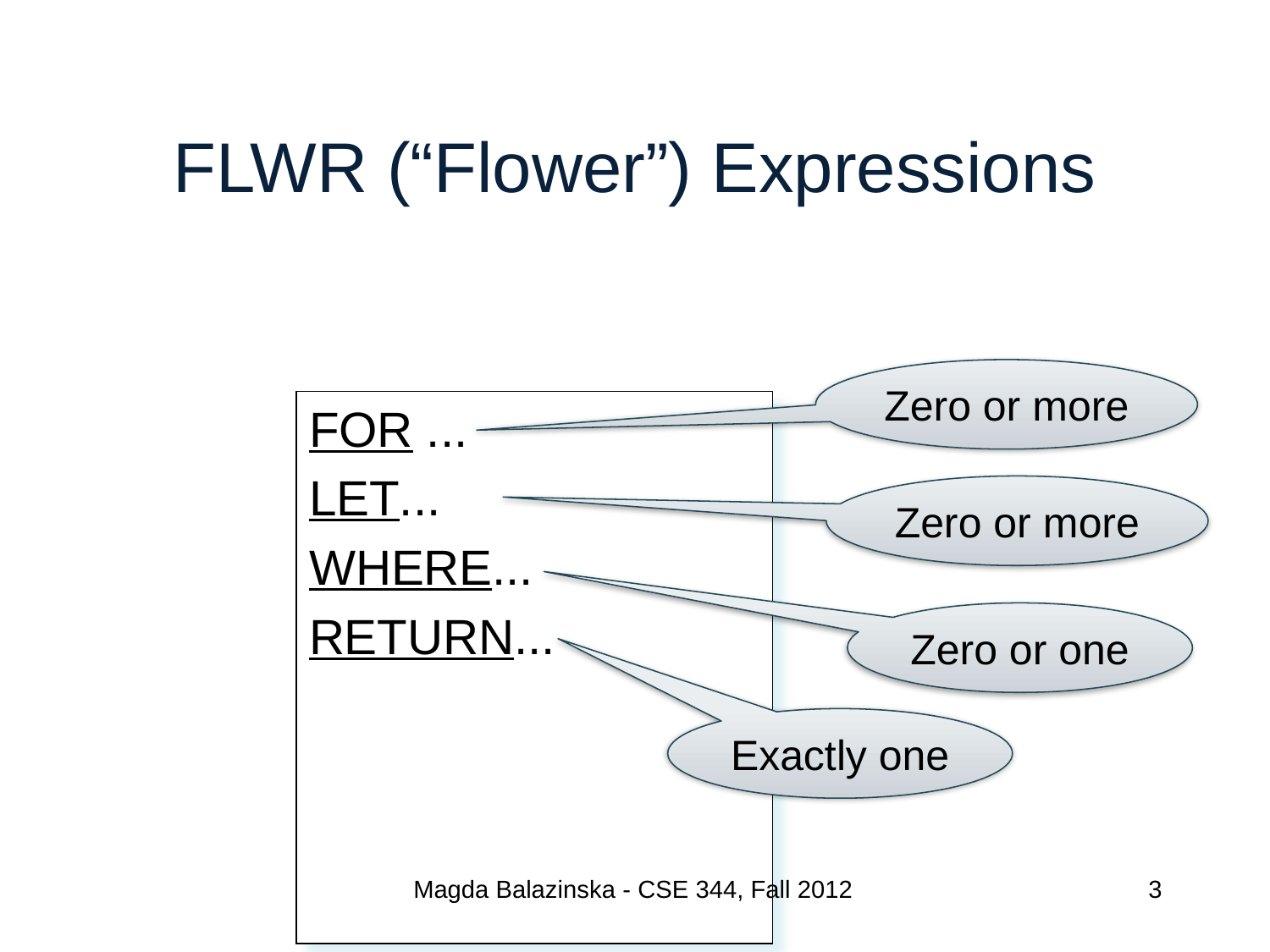

# FLWR (“Flower”) Expressions
Zero or more
FOR ...
LET...
WHERE...
RETURN...
Zero or more
Zero or one
Exactly one
Magda Balazinska - CSE 344, Fall 2012
3